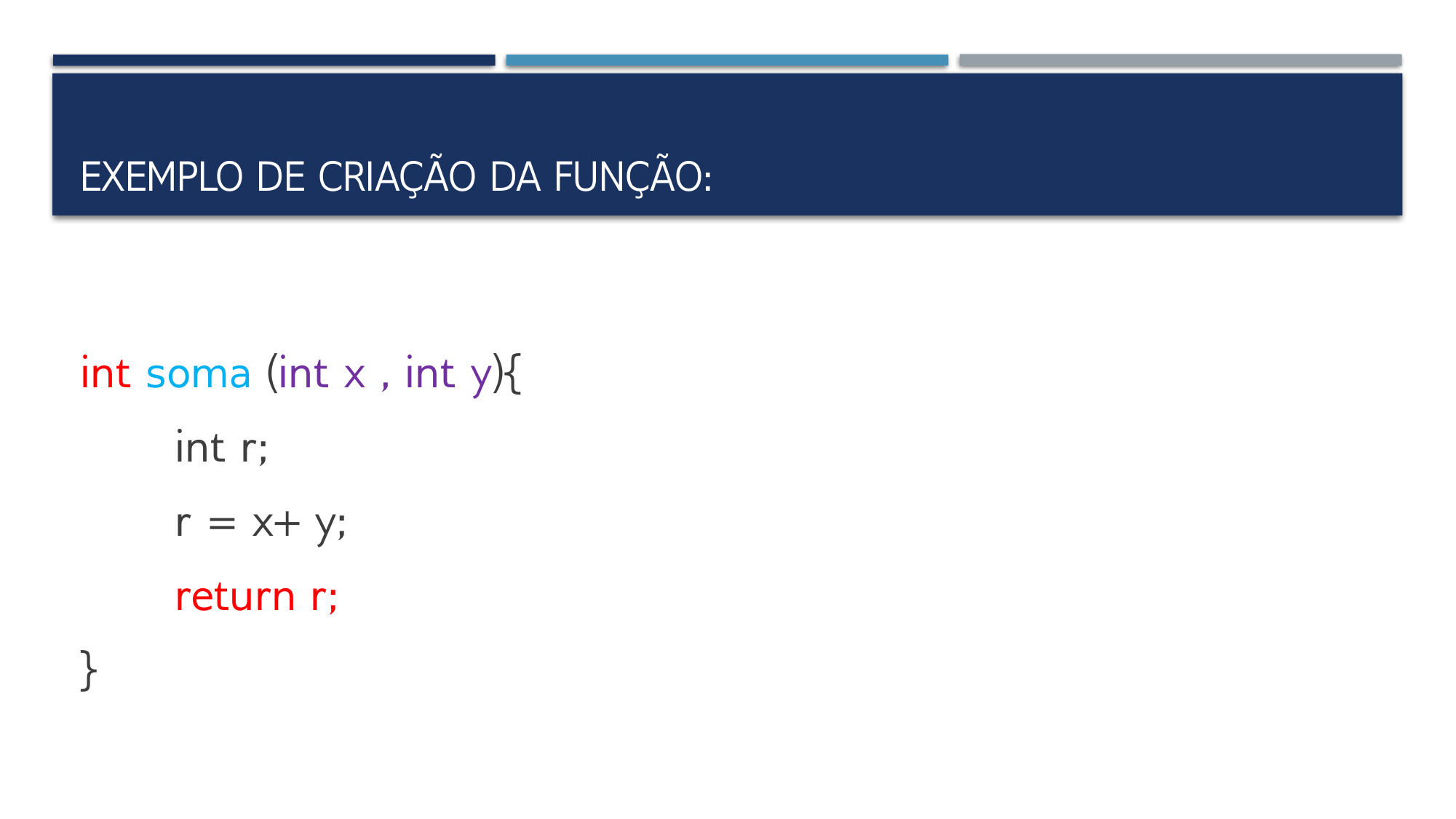

# Exemplo de criação da função:

int soma (int x , int y){
	int r;
	r = x+ y;
	return r;
}